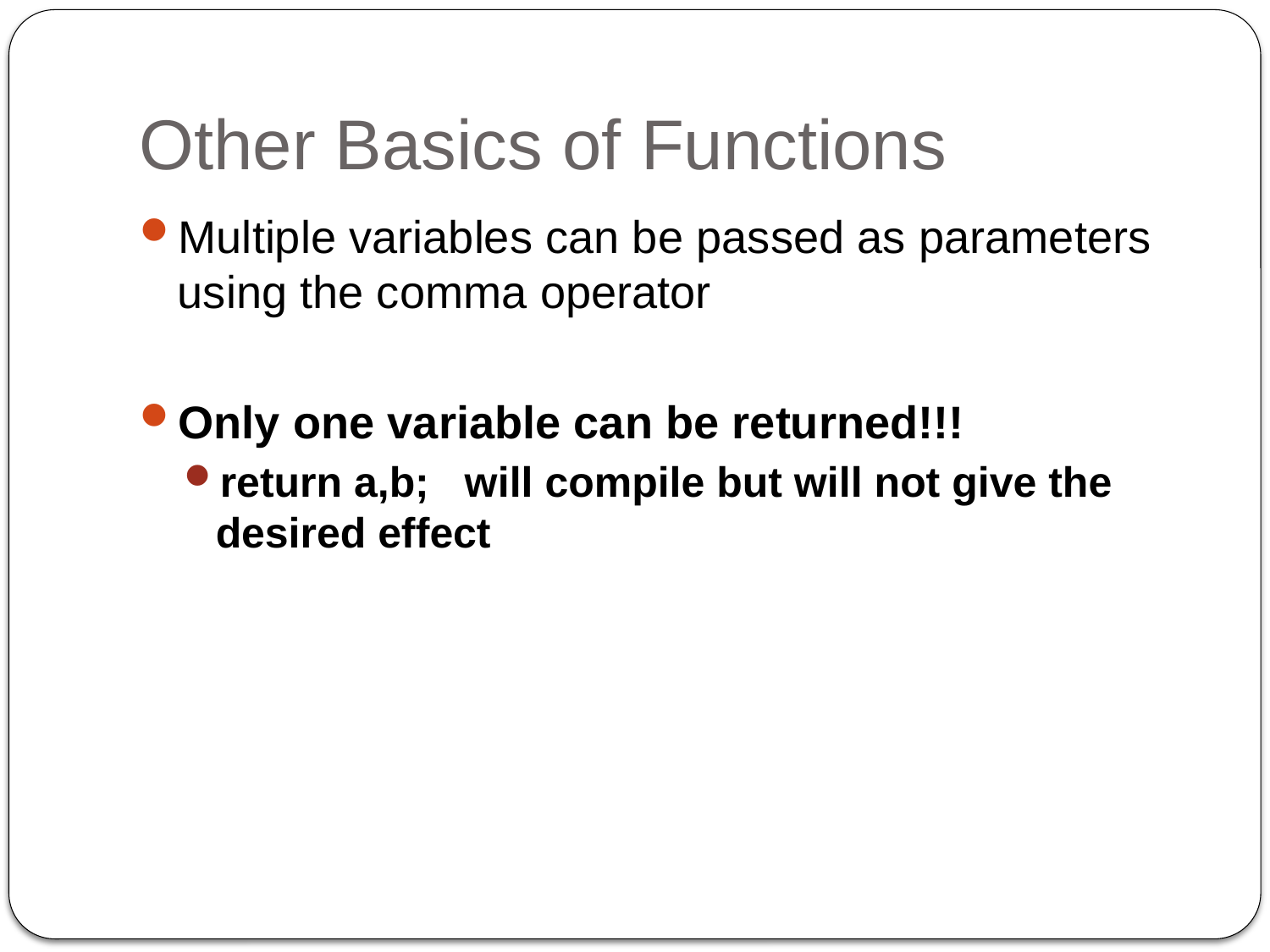

# Other Basics of Functions
Multiple variables can be passed as parameters using the comma operator

Only one variable can be returned!!!
return a,b;   will compile but will not give the desired effect